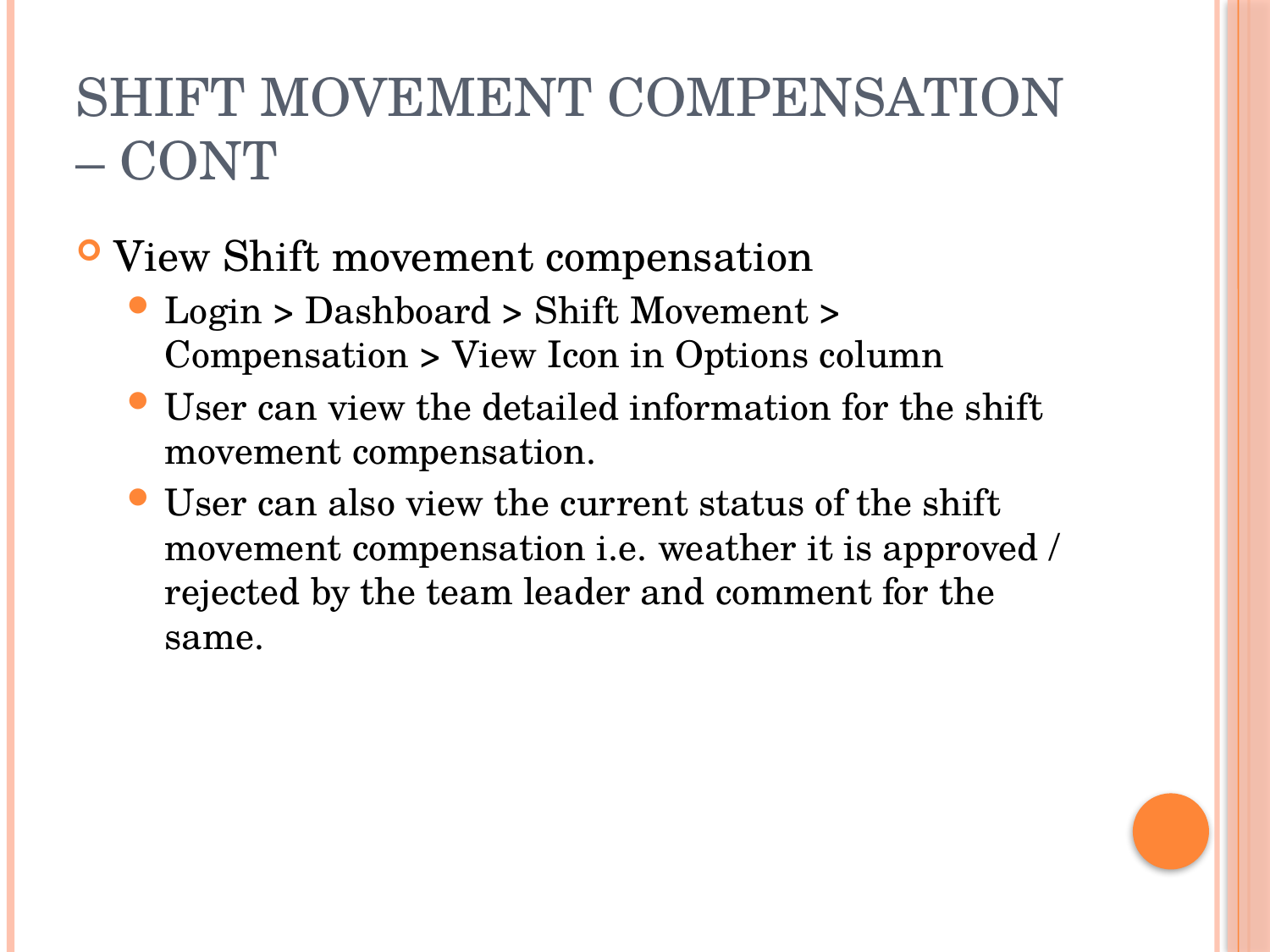

# Shift movement compensation – cont
View Shift movement compensation
Login > Dashboard > Shift Movement > Compensation > View Icon in Options column
User can view the detailed information for the shift movement compensation.
User can also view the current status of the shift movement compensation i.e. weather it is approved / rejected by the team leader and comment for the same.